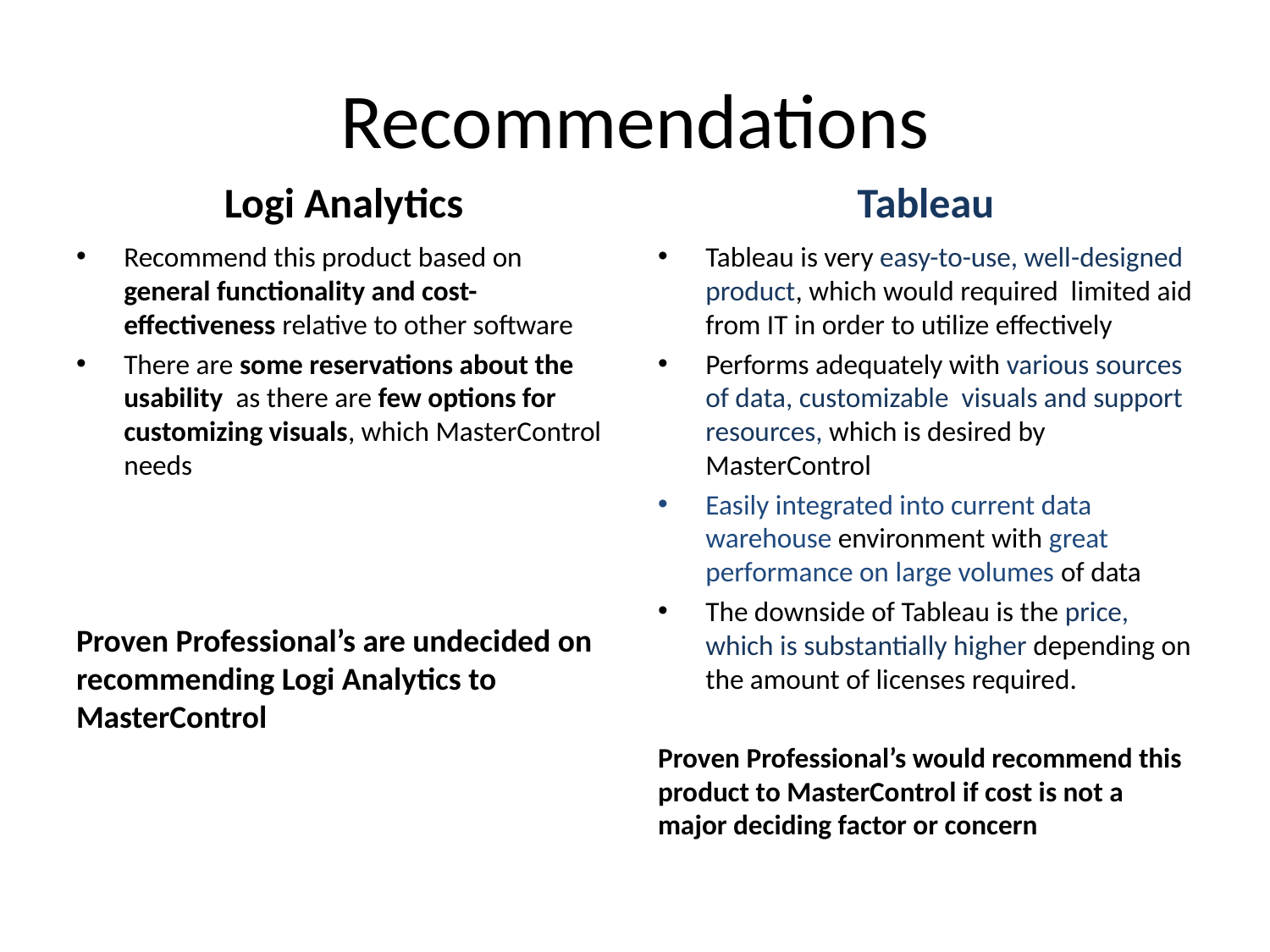

# Recommendations
Tableau
Logi Analytics
Recommend this product based on general functionality and cost-effectiveness relative to other software
There are some reservations about the usability  as there are few options for customizing visuals, which MasterControl needs

Proven Professional’s are undecided on recommending Logi Analytics to MasterControl
Tableau is very easy-to-use, well-designed product, which would required  limited aid from IT in order to utilize effectively
Performs adequately with various sources of data, customizable  visuals and support resources, which is desired by MasterControl
Easily integrated into current data warehouse environment with great performance on large volumes of data
The downside of Tableau is the price, which is substantially higher depending on the amount of licenses required.

Proven Professional’s would recommend this product to MasterControl if cost is not a major deciding factor or concern